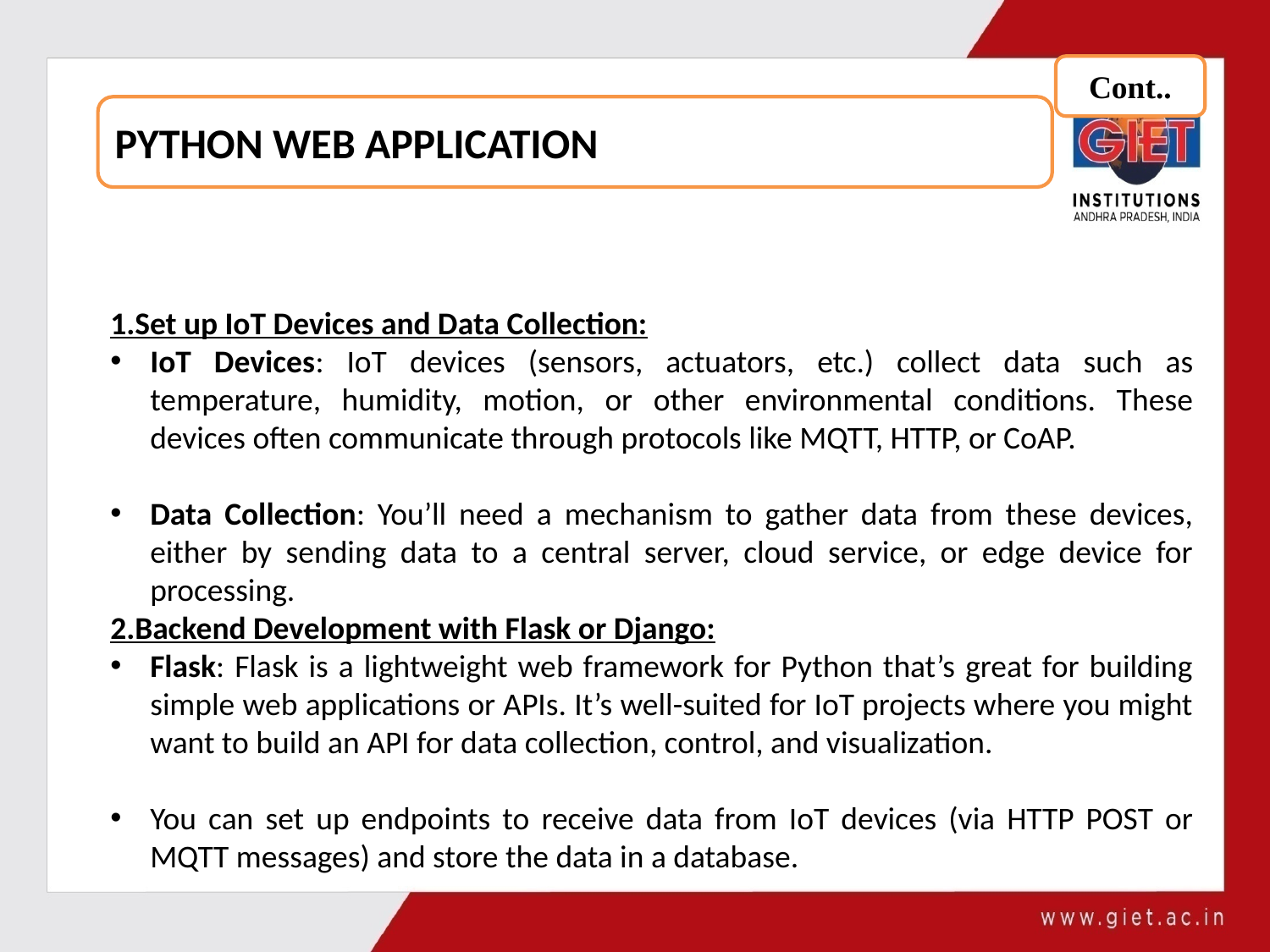

Cont..

PYTHON WEB APPLICATION

1.Set up IoT Devices and Data Collection:
IoT Devices: IoT devices (sensors, actuators, etc.) collect data such as temperature, humidity, motion, or other environmental conditions. These devices often communicate through protocols like MQTT, HTTP, or CoAP.

Data Collection: You’ll need a mechanism to gather data from these devices, either by sending data to a central server, cloud service, or edge device for processing.
2.Backend Development with Flask or Django:
Flask: Flask is a lightweight web framework for Python that’s great for building simple web applications or APIs. It’s well-suited for IoT projects where you might want to build an API for data collection, control, and visualization.

You can set up endpoints to receive data from IoT devices (via HTTP POST or MQTT messages) and store the data in a database.